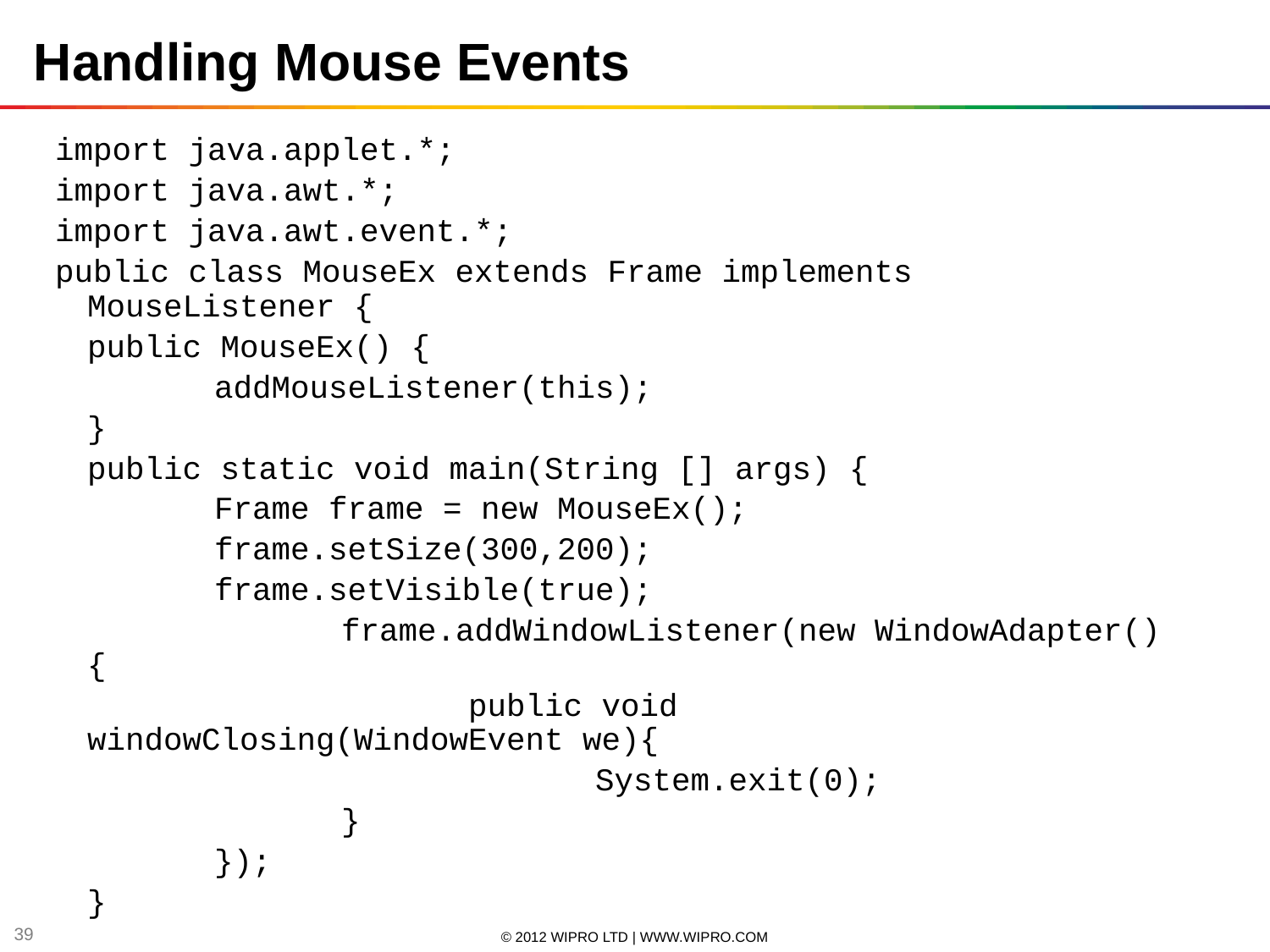

Handling Mouse Events
import java.applet.*;
import java.awt.*;
import java.awt.event.*;
public class MouseEx extends Frame implements MouseListener {
	public MouseEx() {
 		addMouseListener(this);
	}
	public static void main(String [] args) {
		Frame frame = new MouseEx();
		frame.setSize(300,200);
		frame.setVisible(true);
  		frame.addWindowListener(new WindowAdapter(){
  			public void windowClosing(WindowEvent we){
  				System.exit(0);
			}
		});
	}